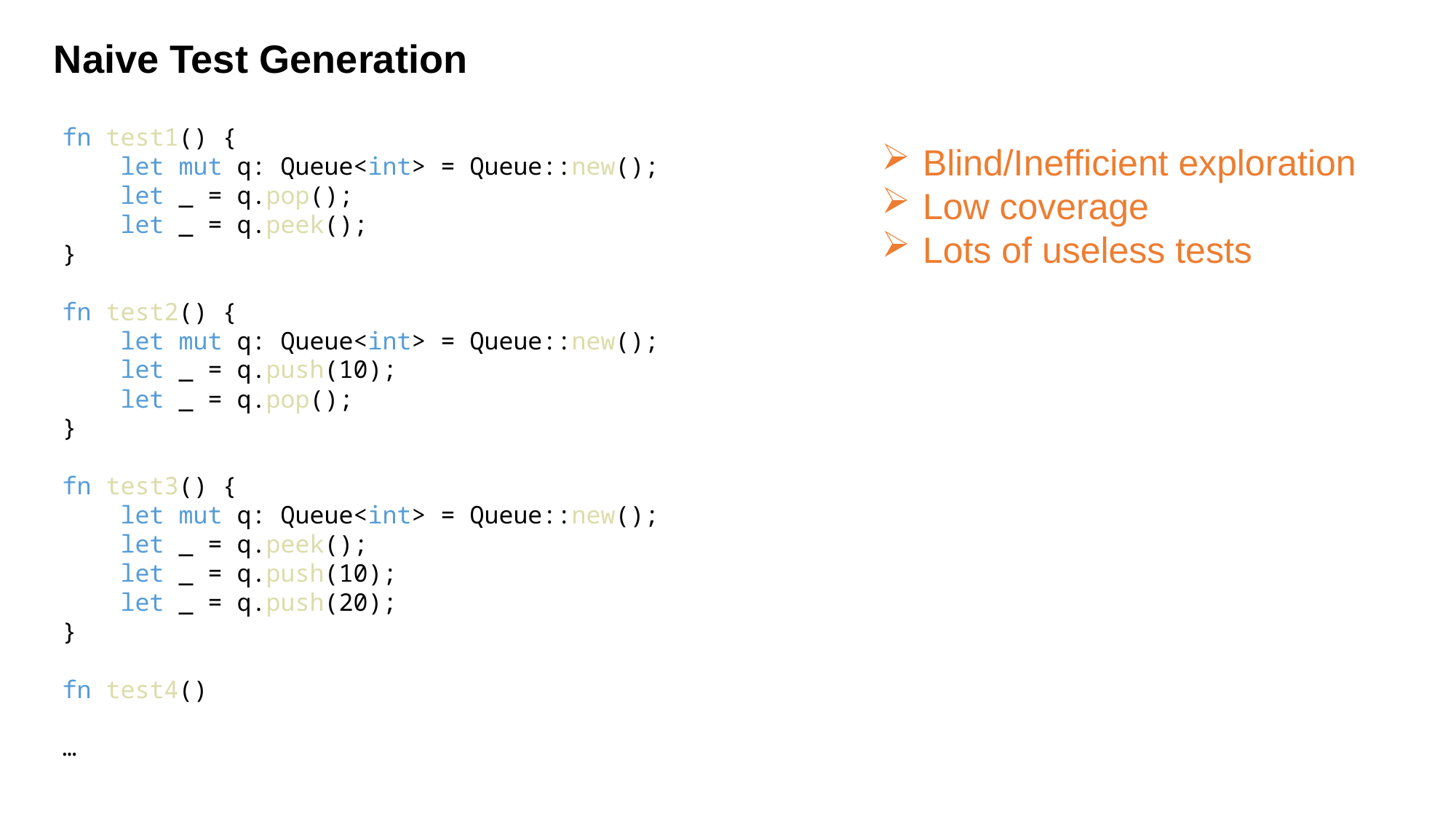

Naive Test Generation
fn test1() {
    let mut q: Queue<int> = Queue::new();
    let _ = q.pop();
    let _ = q.peek();
}

fn test2() {
    let mut q: Queue<int> = Queue::new();
    let _ = q.push(10);
    let _ = q.pop();
}

fn test3() {
    let mut q: Queue<int> = Queue::new();
    let _ = q.peek();
    let _ = q.push(10);
    let _ = q.push(20);
}

fn test4()

…
Blind/Inefficient exploration
Low coverage
Lots of useless tests